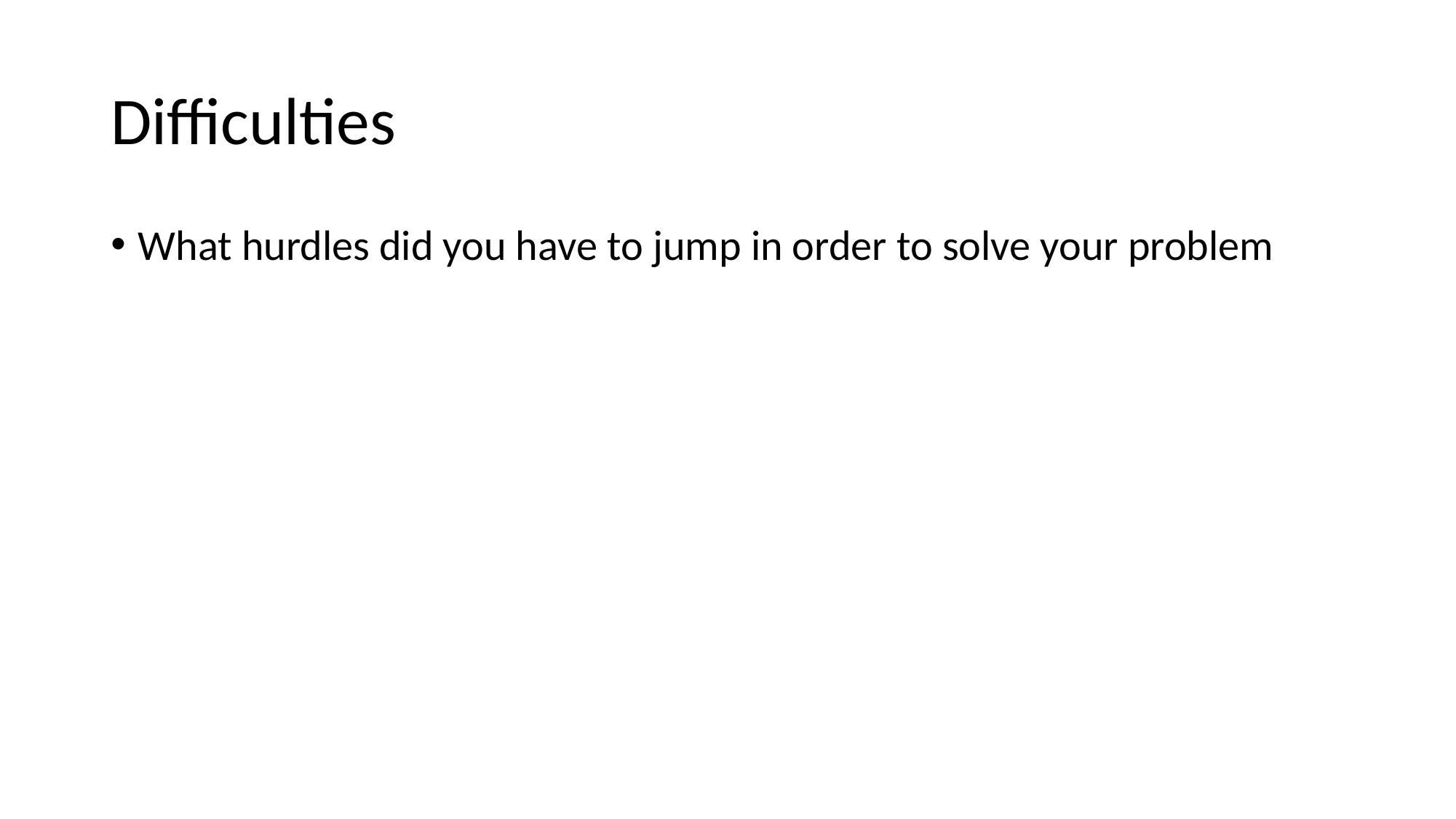

# Difficulties
What hurdles did you have to jump in order to solve your problem